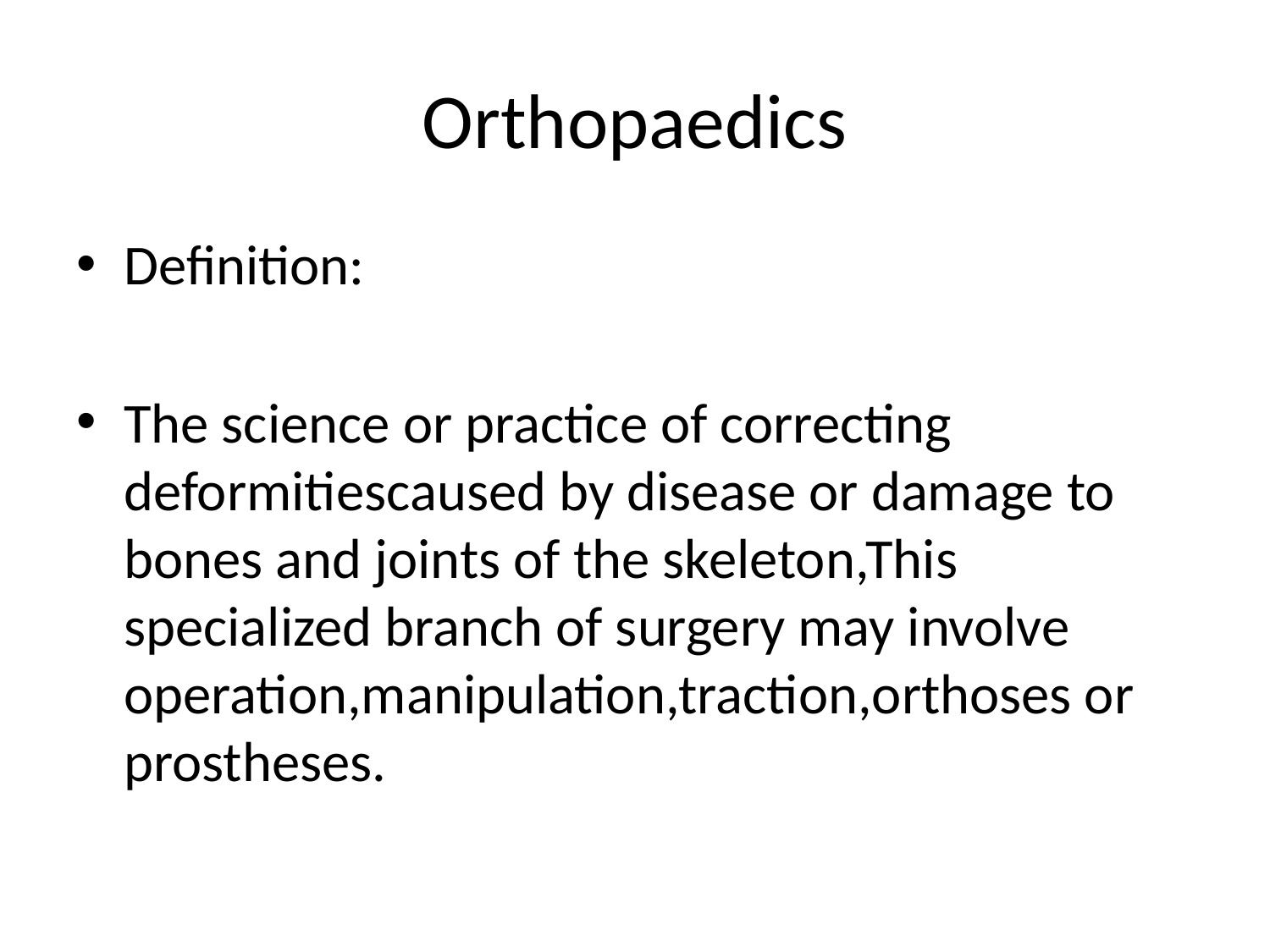

# Orthopaedics
Definition:

The science or practice of correcting deformitiescaused by disease or damage to bones and joints of the skeleton,This specialized branch of surgery may involve operation,manipulation,traction,orthoses or prostheses.